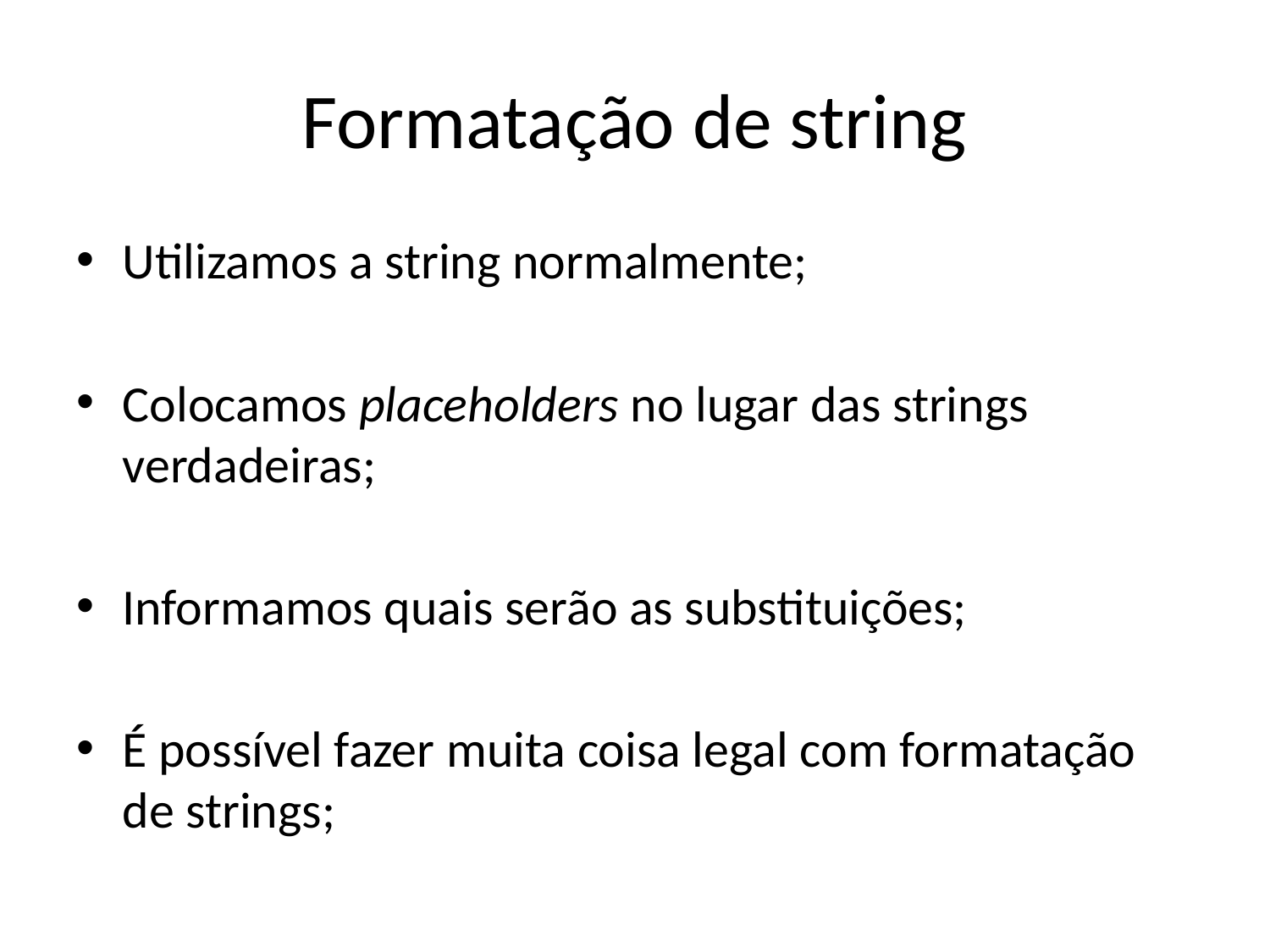

# Formatação de string
Utilizamos a string normalmente;

Colocamos placeholders no lugar das strings verdadeiras;

Informamos quais serão as substituições;

É possível fazer muita coisa legal com formatação de strings;